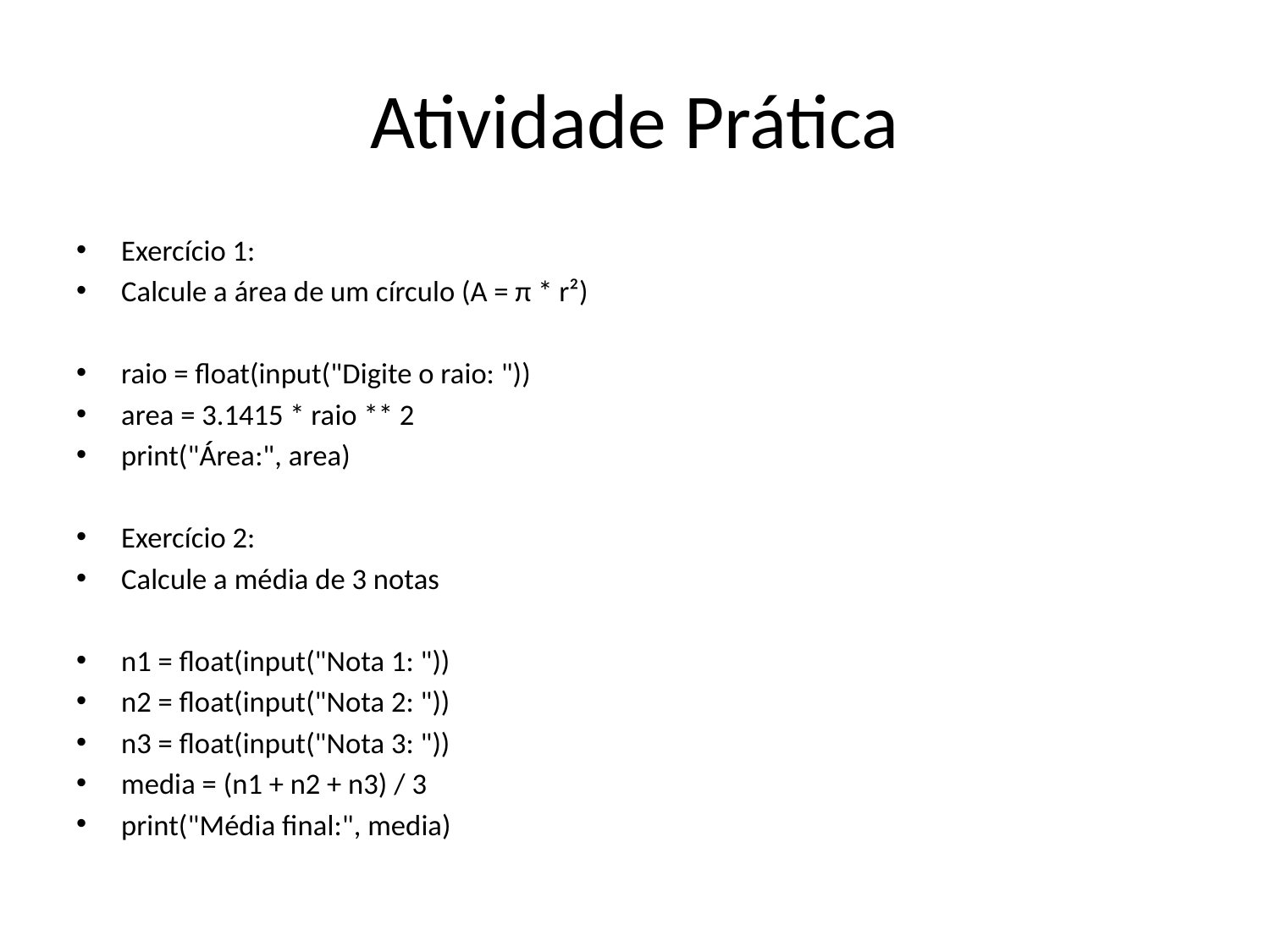

# Atividade Prática
Exercício 1:
Calcule a área de um círculo (A = π * r²)

raio = float(input("Digite o raio: "))
area = 3.1415 * raio ** 2
print("Área:", area)

Exercício 2:
Calcule a média de 3 notas

n1 = float(input("Nota 1: "))
n2 = float(input("Nota 2: "))
n3 = float(input("Nota 3: "))
media = (n1 + n2 + n3) / 3
print("Média final:", media)